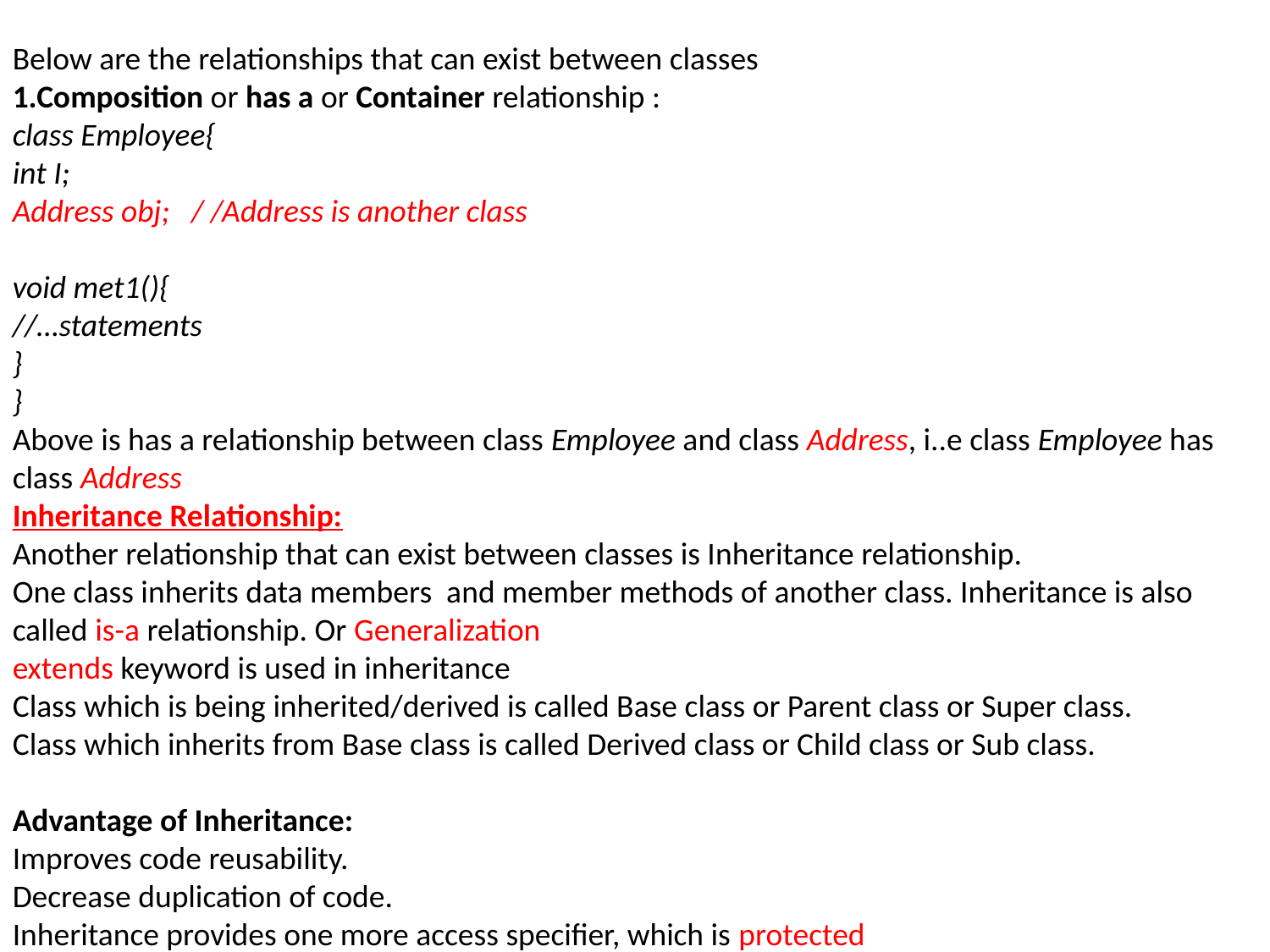

Below are the relationships that can exist between classes
1.Composition or has a or Container relationship :
class Employee{
int I;
Address obj;   / /Address is another class

void met1(){
//…statements
}
}
Above is has a relationship between class Employee and class Address, i..e class Employee has  class Address
Inheritance Relationship:
Another relationship that can exist between classes is Inheritance relationship.
One class inherits data members  and member methods of another class. Inheritance is also called is-a relationship. Or Generalization
extends keyword is used in inheritance
Class which is being inherited/derived is called Base class or Parent class or Super class.
Class which inherits from Base class is called Derived class or Child class or Sub class.

Advantage of Inheritance:
Improves code reusability.
Decrease duplication of code.
Inheritance provides one more access specifier, which is protected